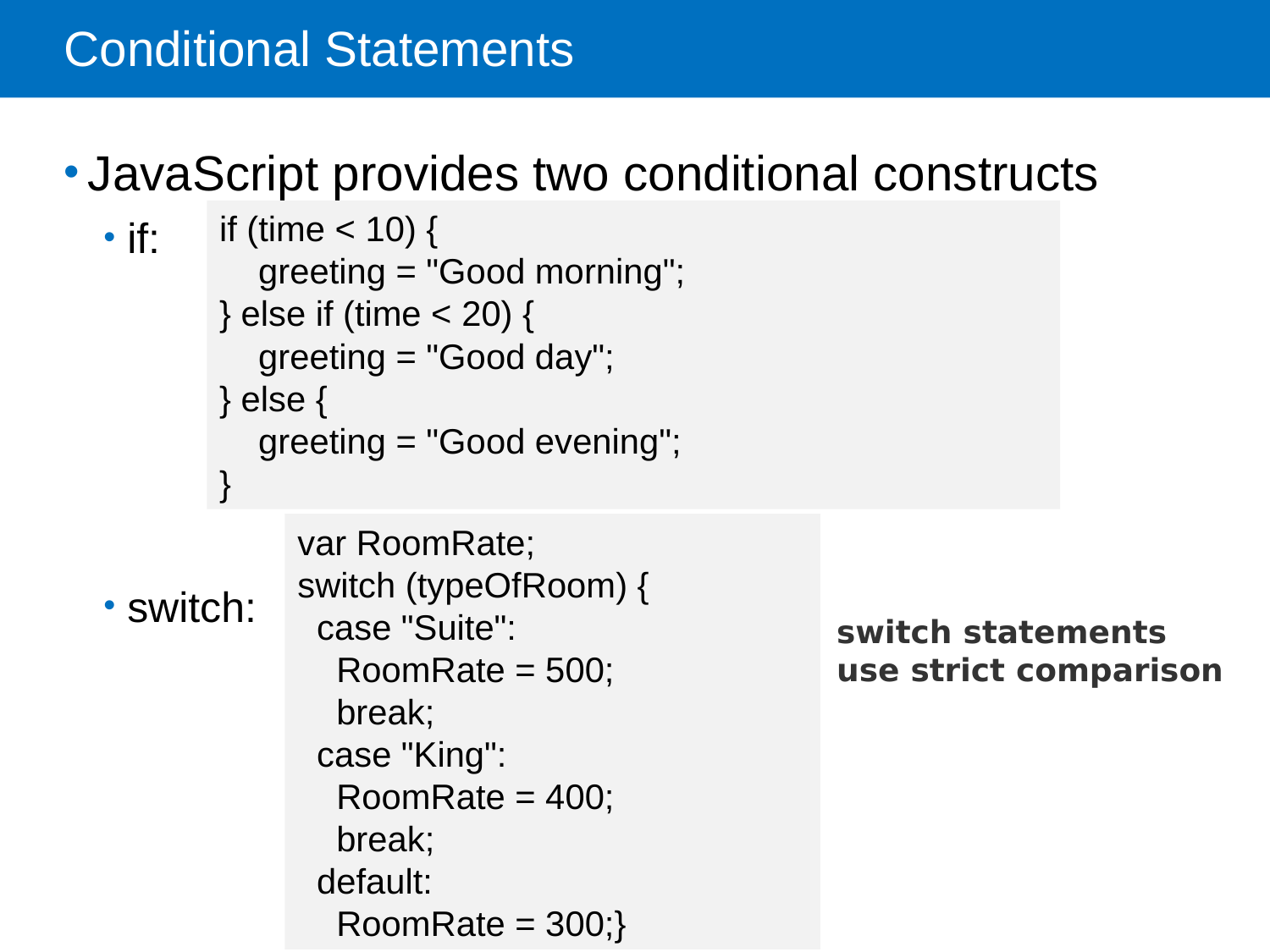

# Conditional Statements
JavaScript provides two conditional constructs
if:

switch:

if (time < 10) {
    greeting = "Good morning";
} else if (time < 20) {
    greeting = "Good day";
} else {
    greeting = "Good evening";
}
var RoomRate;
switch (typeOfRoom) {
  case "Suite":
    RoomRate = 500;
    break;
  case "King":
    RoomRate = 400;
    break;
  default:
    RoomRate = 300;}
switch statements use strict comparison